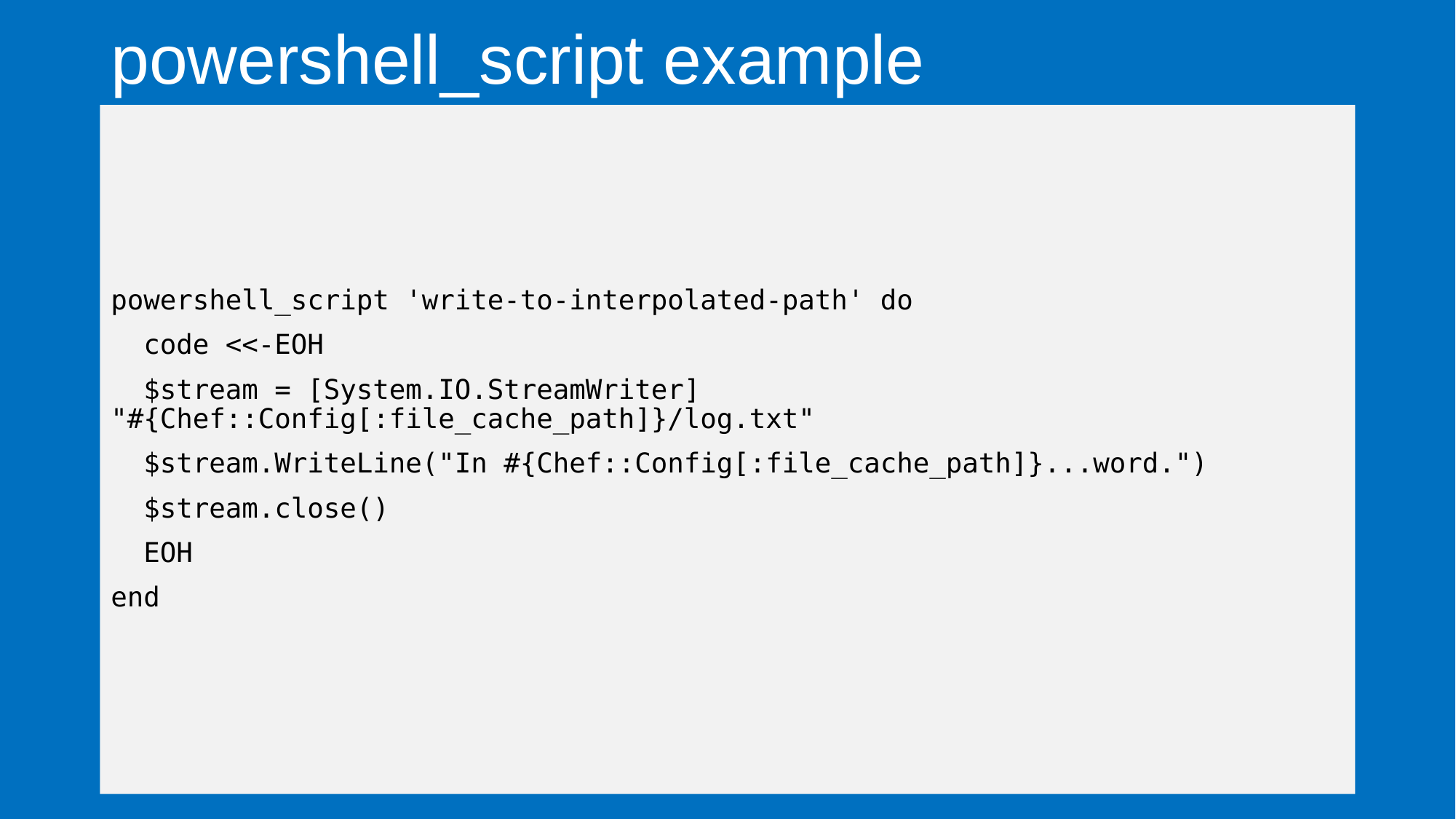

# powershell_script example
powershell_script 'write-to-interpolated-path' do
  code <<-EOH
  $stream = [System.IO.StreamWriter] "#{Chef::Config[:file_cache_path]}/log.txt"
  $stream.WriteLine("In #{Chef::Config[:file_cache_path]}...word.")
  $stream.close()
  EOH
end